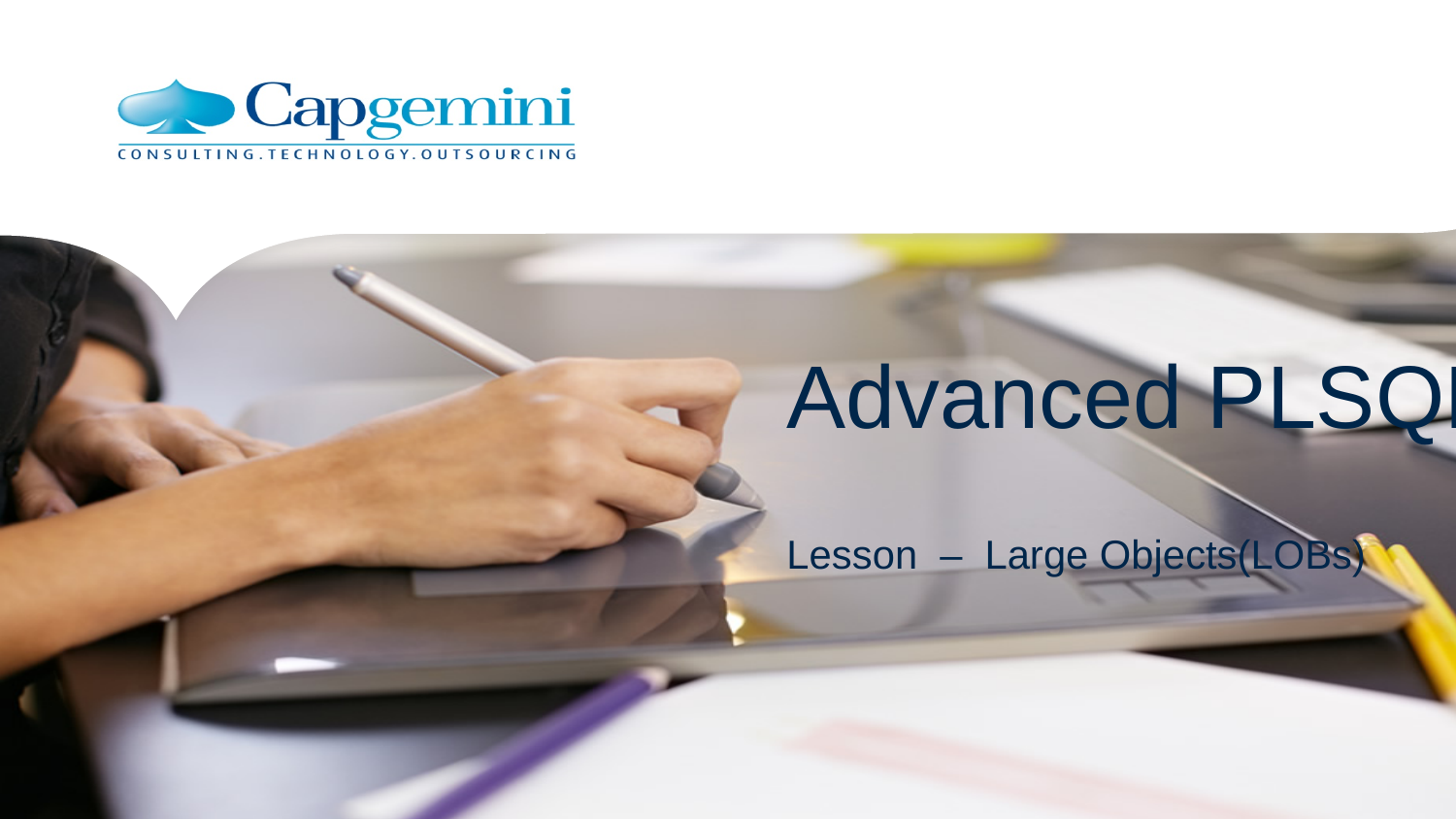

# Advanced PLSQL
Lesson  –  Large Objects(LOBs)